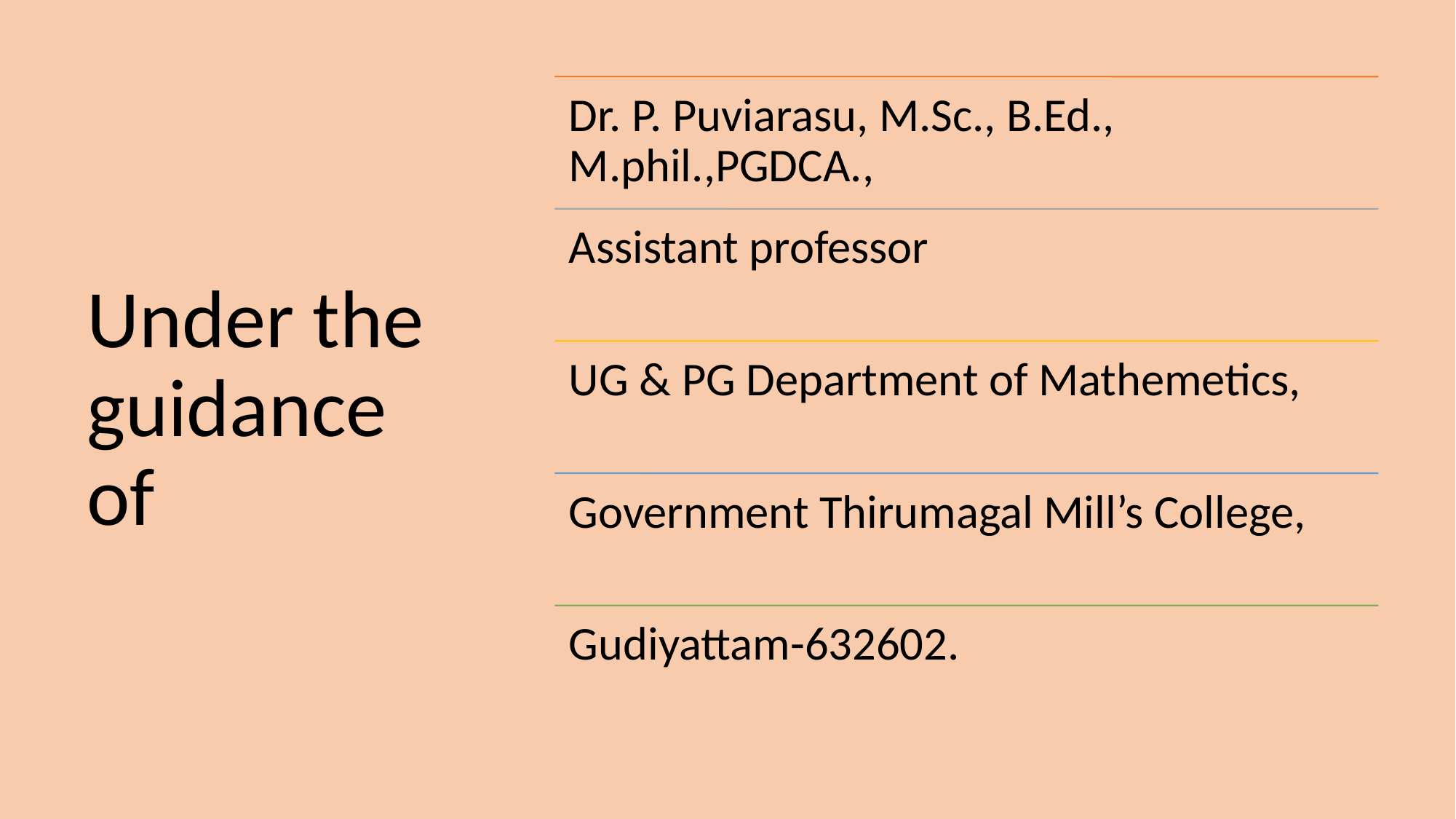

Dr. P. Puviarasu, M.Sc., B.Ed., M.phil.,PGDCA.,
Assistant professor
UG & PG Department of Mathemetics,
Government Thirumagal Mill’s College,
Gudiyattam-632602.
# Under the guidance of